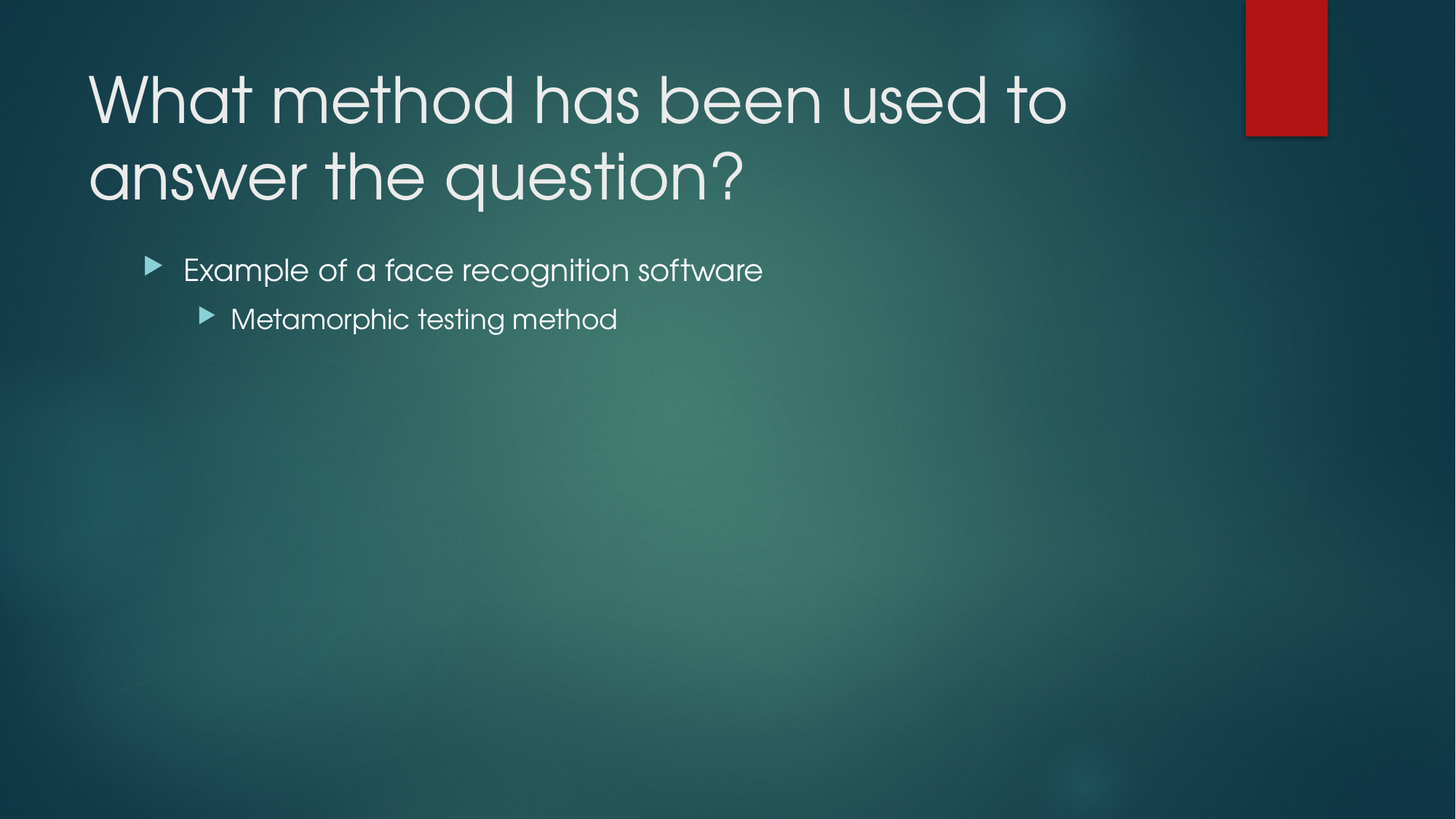

# What method has been used to answer the question?
Example of a face recognition software
Metamorphic testing method